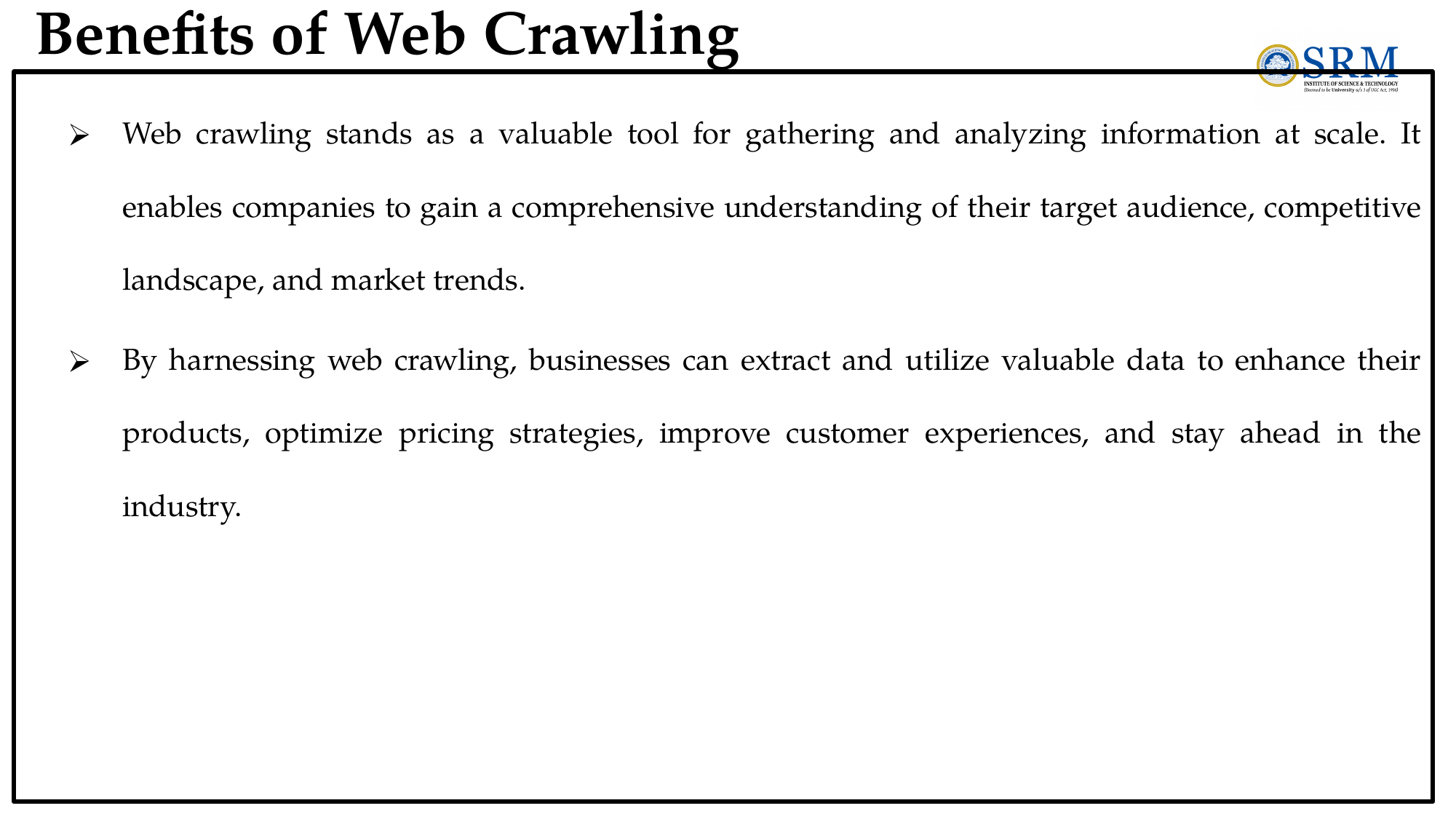

# Benefits of Web Crawling
Web crawling stands as a valuable tool for gathering and analyzing information at scale. It enables companies to gain a comprehensive understanding of their target audience, competitive landscape, and market trends.
By harnessing web crawling, businesses can extract and utilize valuable data to enhance their products, optimize pricing strategies, improve customer experiences, and stay ahead in the industry.